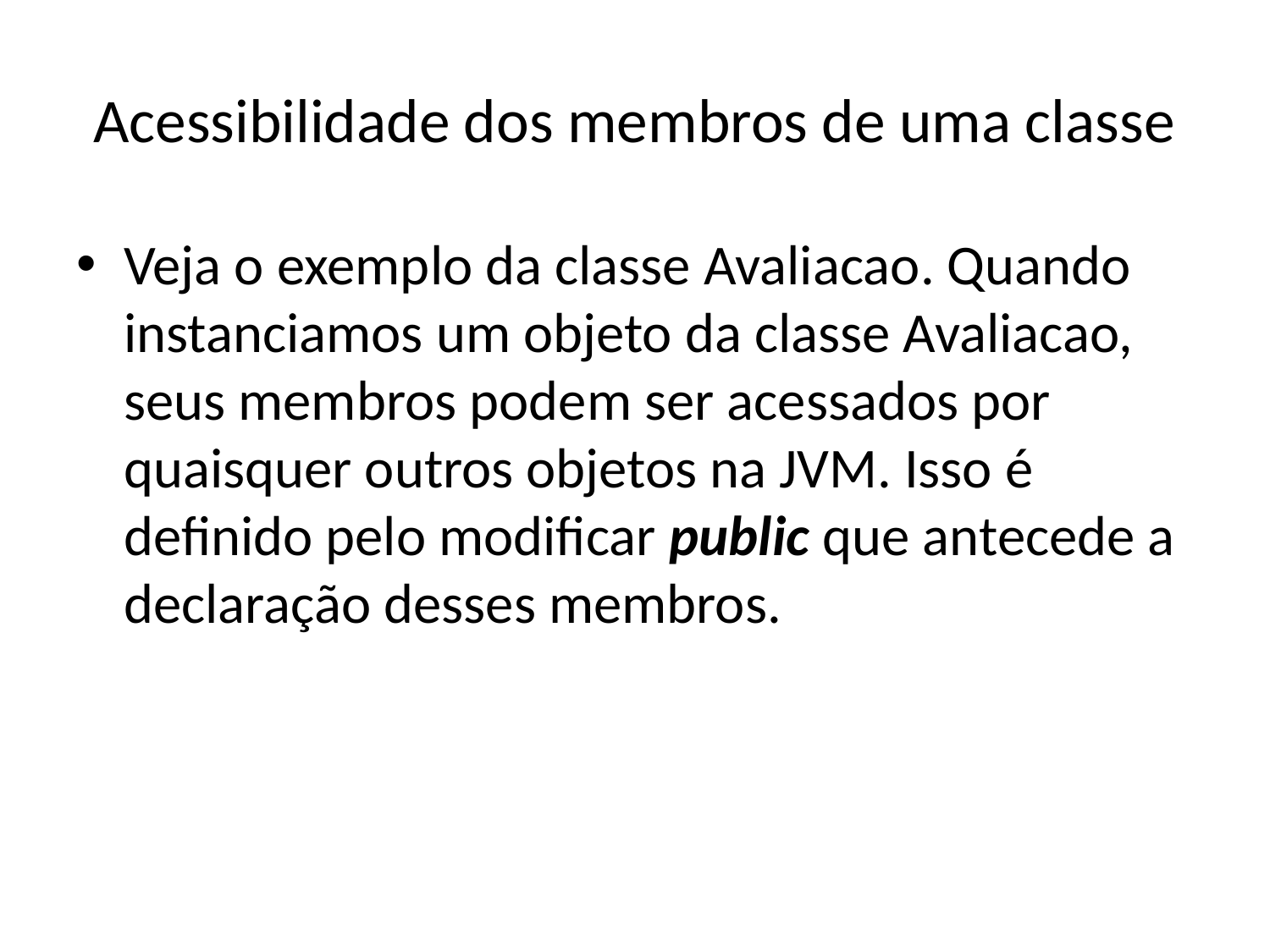

# Acessibilidade dos membros de uma classe
Veja o exemplo da classe Avaliacao. Quando instanciamos um objeto da classe Avaliacao, seus membros podem ser acessados por quaisquer outros objetos na JVM. Isso é definido pelo modificar public que antecede a declaração desses membros.